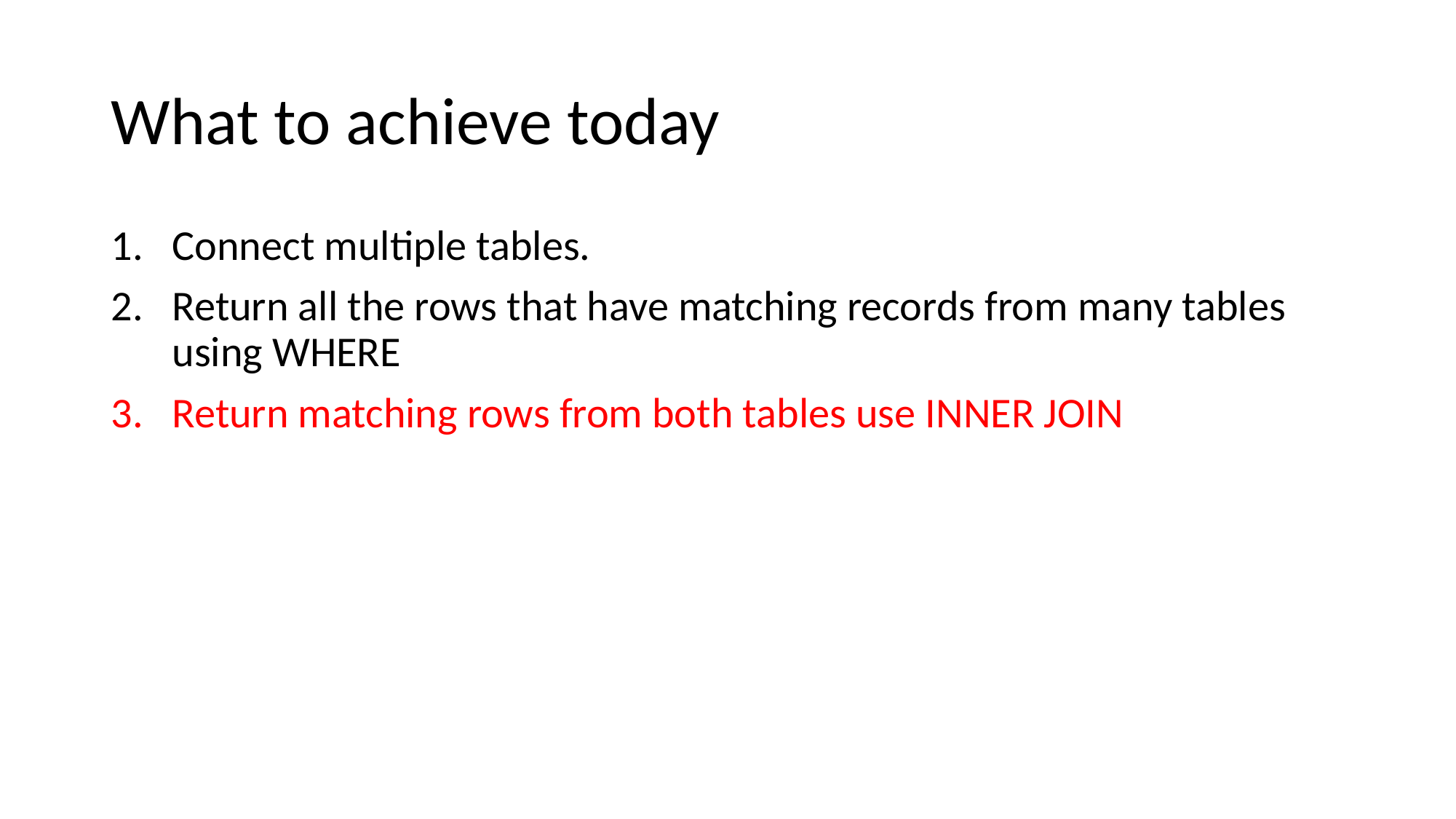

# What to achieve today
Connect multiple tables.
Return all the rows that have matching records from many tables using WHERE
Return matching rows from both tables use INNER JOIN